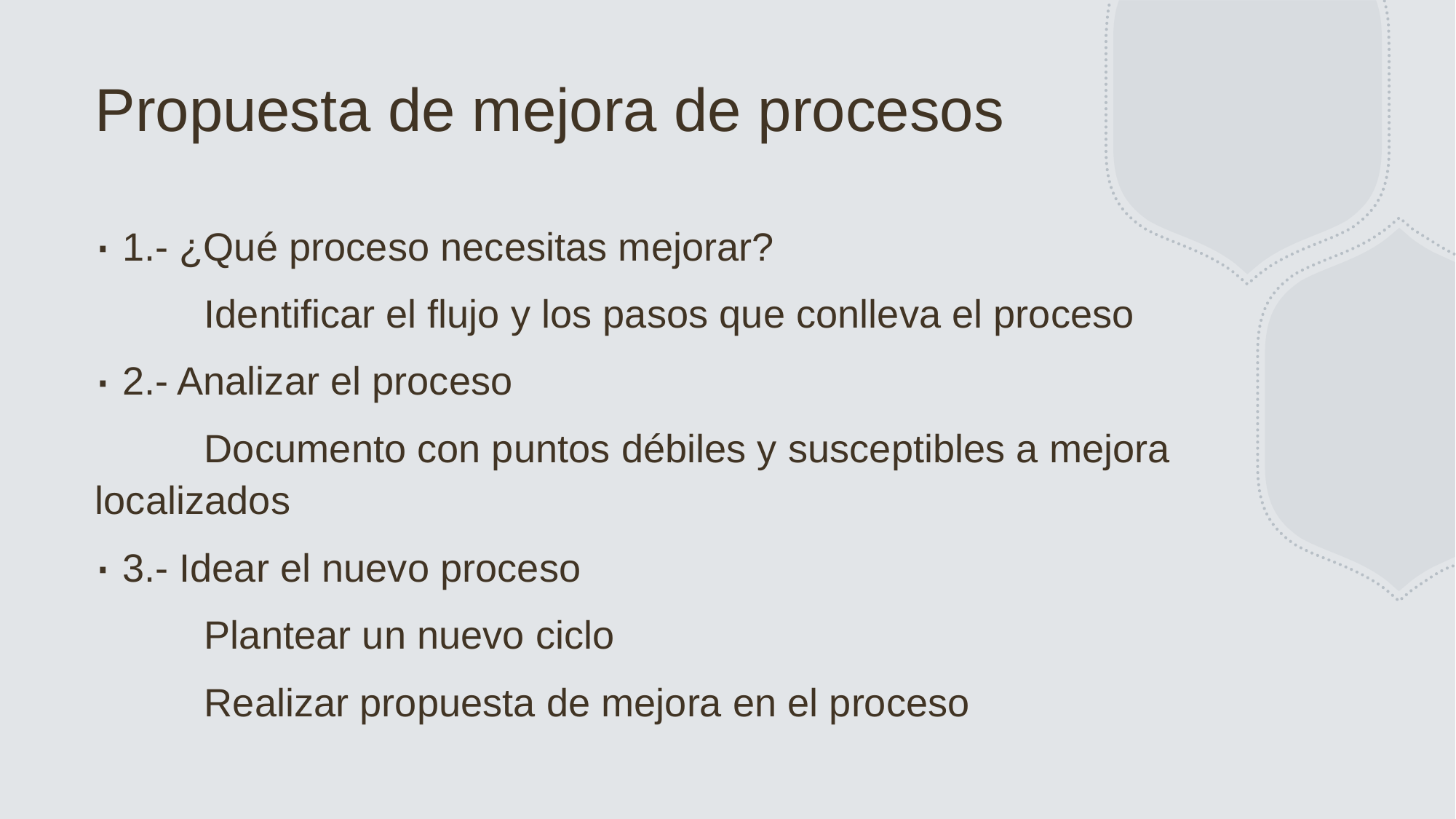

# Propuesta de mejora de procesos
1.- ¿Qué proceso necesitas mejorar?
	Identificar el flujo y los pasos que conlleva el proceso
2.- Analizar el proceso
	Documento con puntos débiles y susceptibles a mejora localizados
3.- Idear el nuevo proceso
	Plantear un nuevo ciclo
	Realizar propuesta de mejora en el proceso